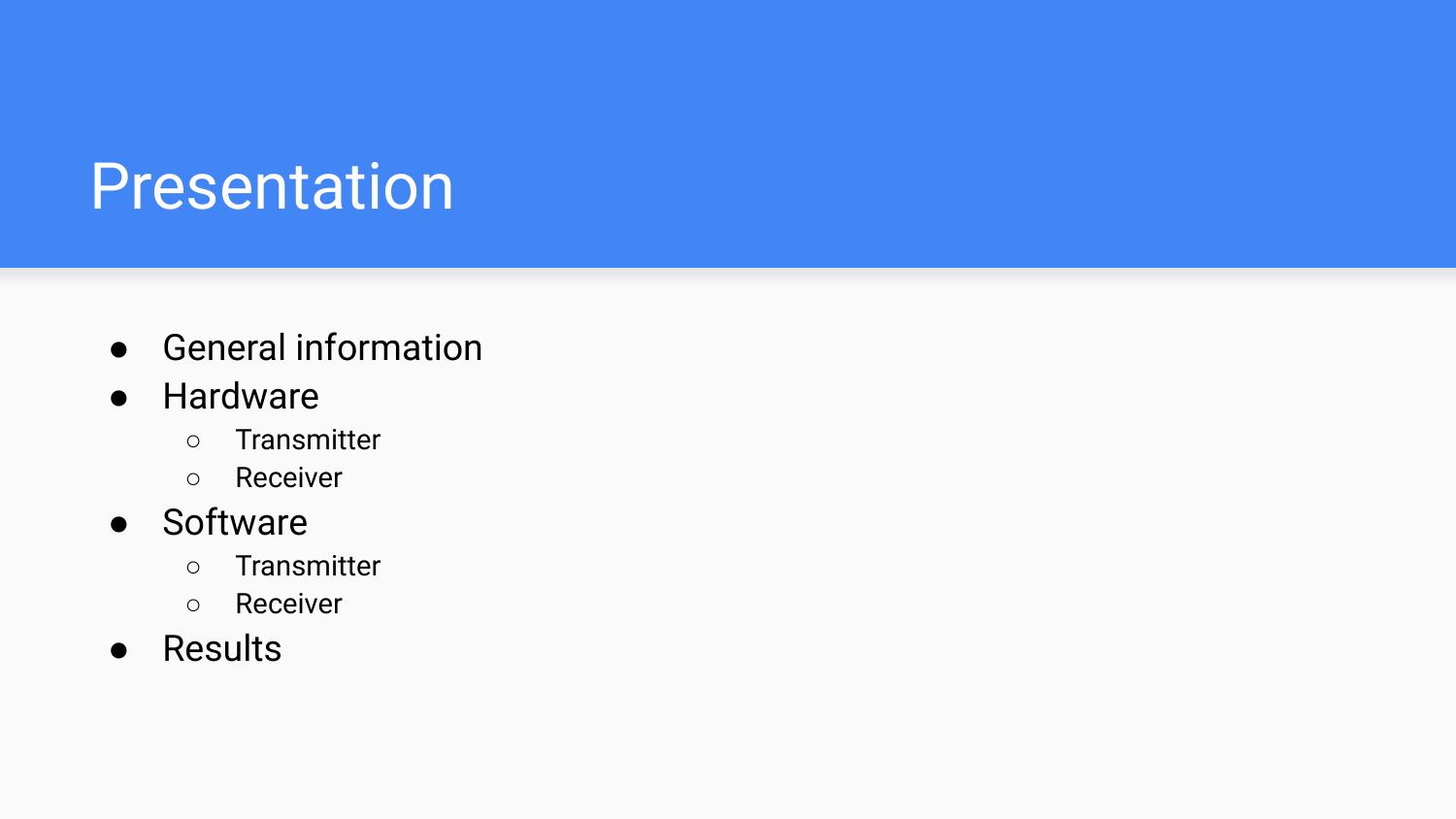

# Presentation
General information
Hardware
Transmitter
Receiver
Software
Transmitter
Receiver
Results